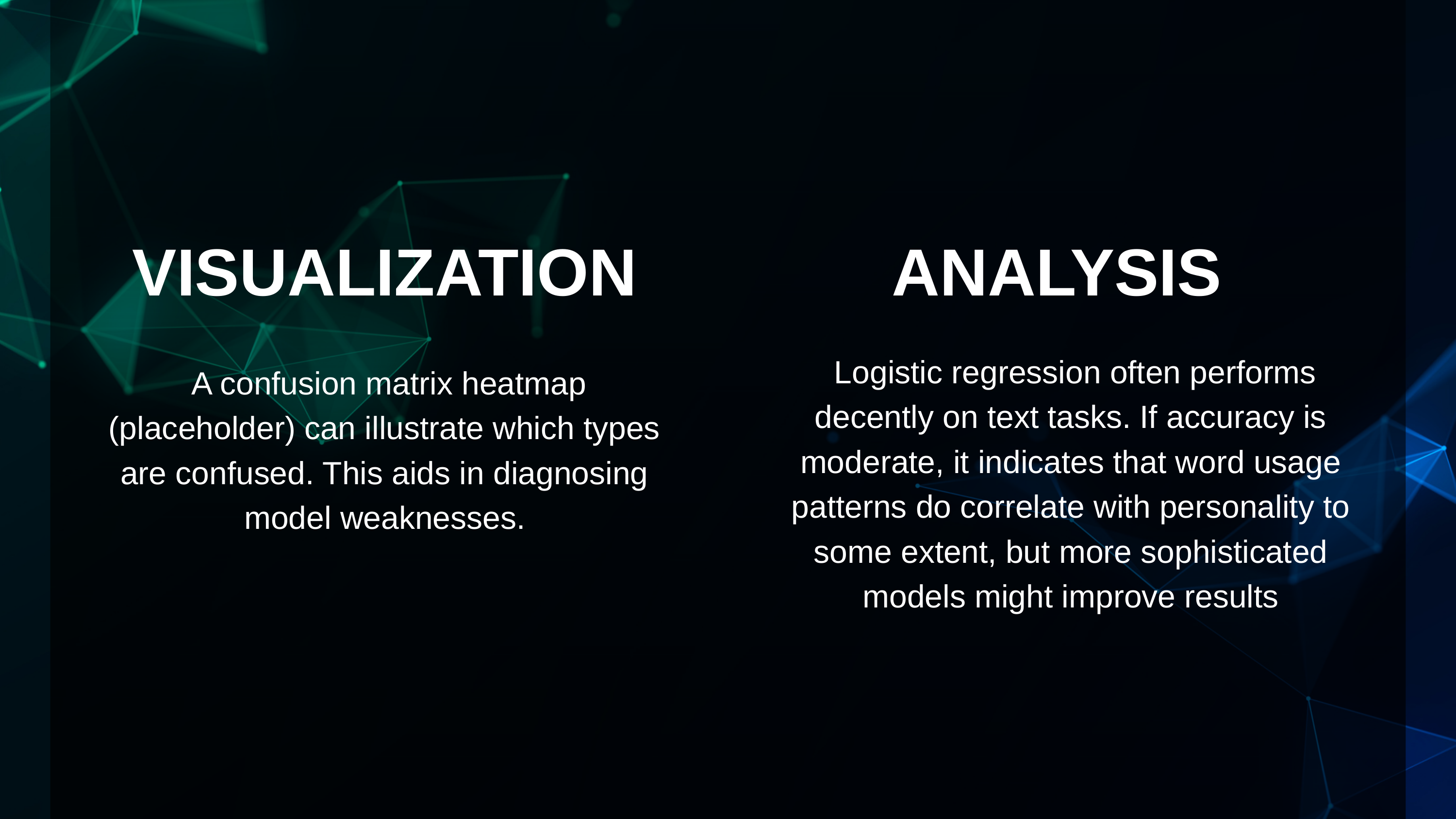

VISUALIZATION
ANALYSIS
 Logistic regression often performs decently on text tasks. If accuracy is moderate, it indicates that word usage patterns do correlate with personality to some extent, but more sophisticated models might improve results
 A confusion matrix heatmap (placeholder) can illustrate which types are confused. This aids in diagnosing model weaknesses.